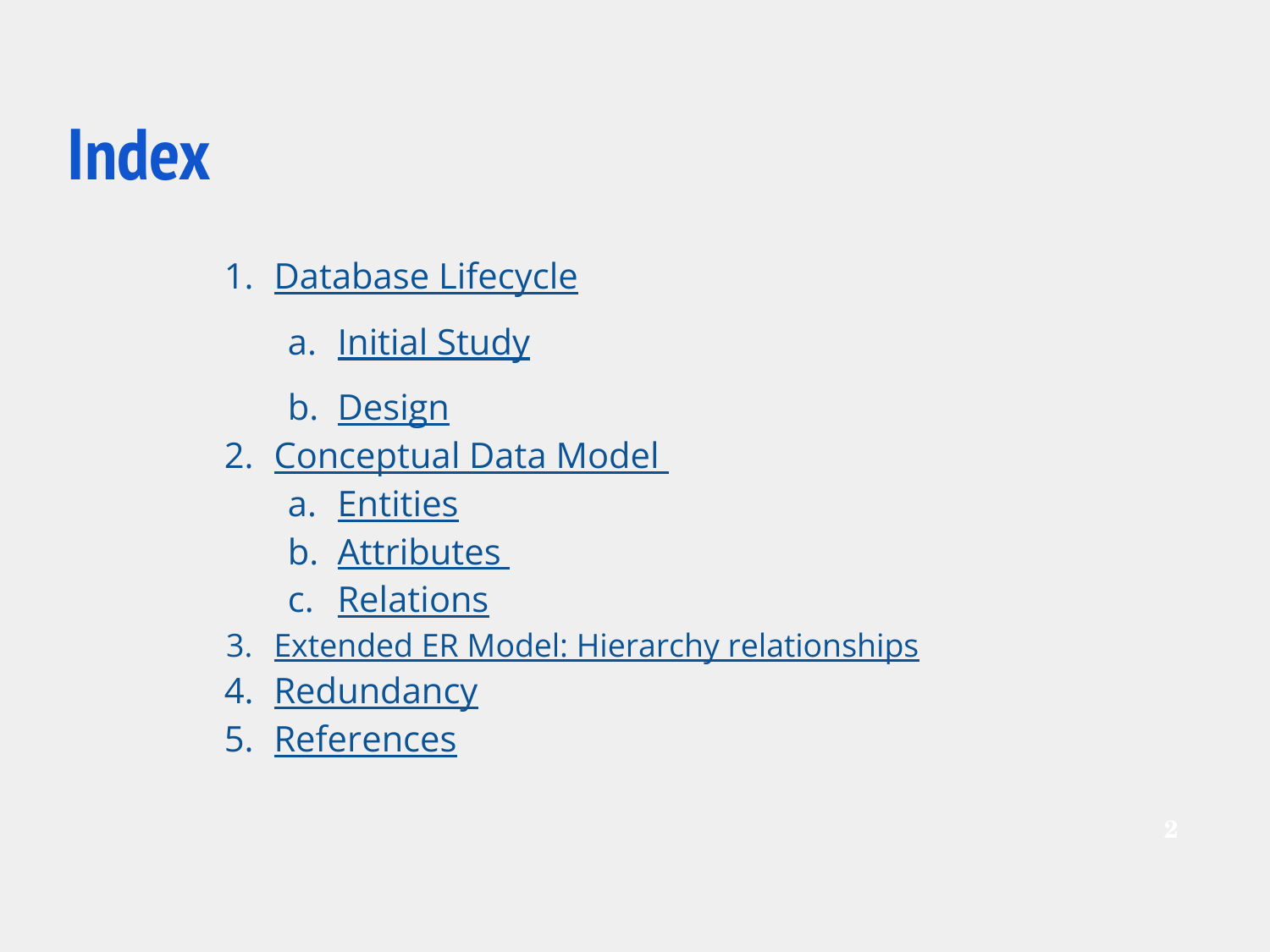

# Index

Database Lifecycle
Initial Study
Design
Conceptual Data Model
Entities
Attributes
Relations
Extended ER Model: Hierarchy relationships
Redundancy
References

2